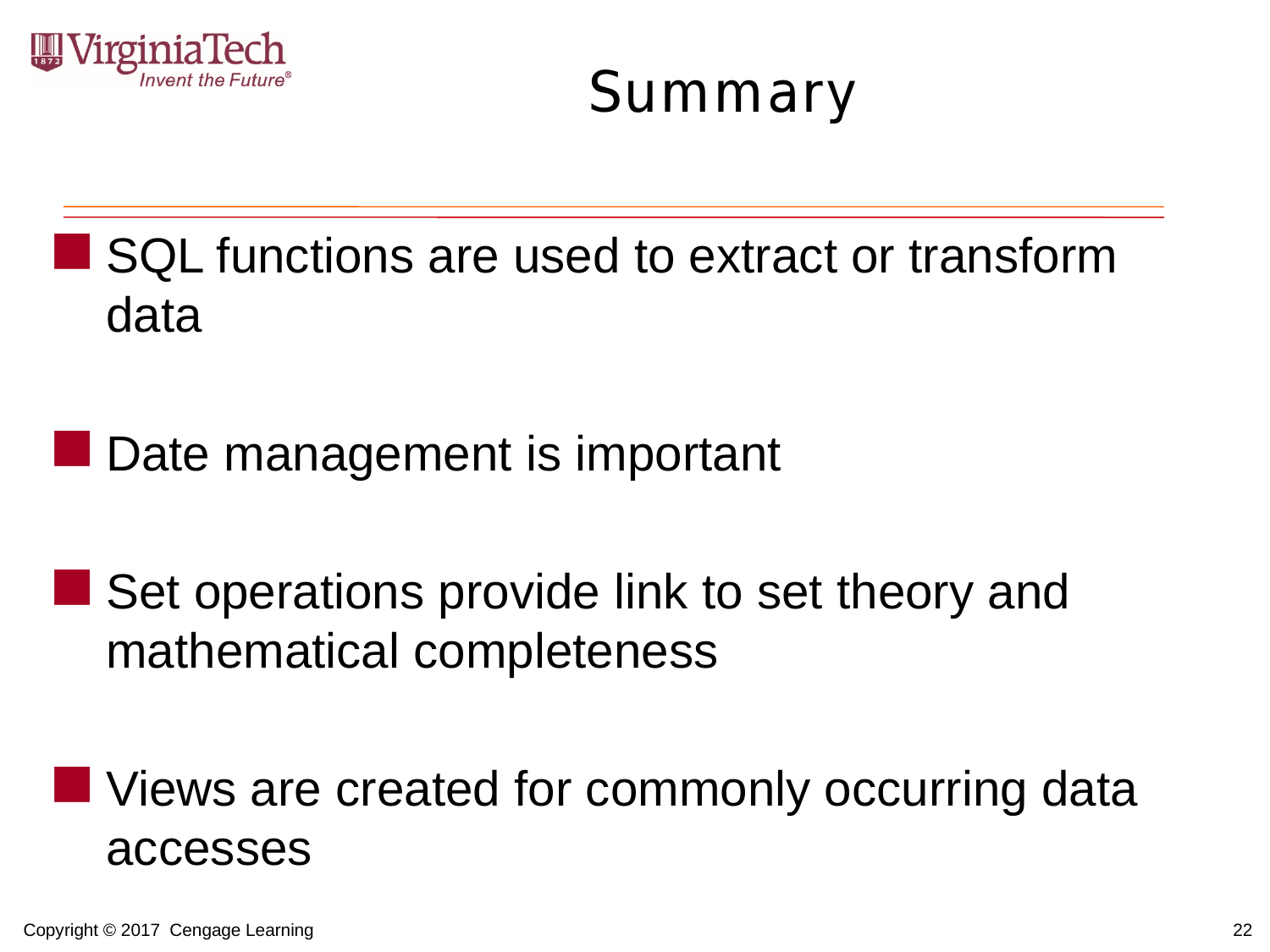

# Summary
SQL functions are used to extract or transform data

Date management is important

Set operations provide link to set theory and mathematical completeness

Views are created for commonly occurring data accesses
22
Copyright © 2017  Cengage Learning